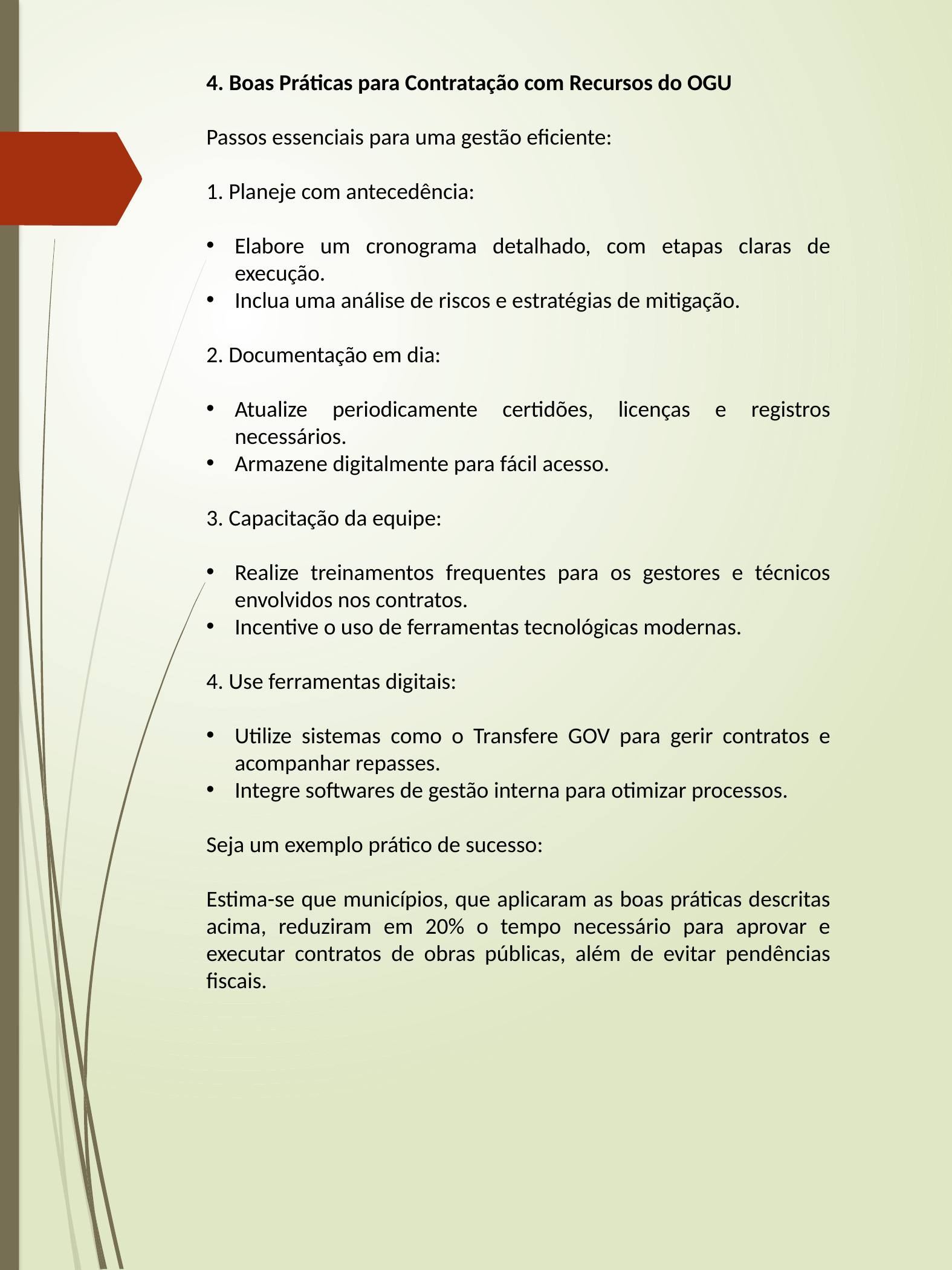

4. Boas Práticas para Contratação com Recursos do OGU

Passos essenciais para uma gestão eficiente:

1. Planeje com antecedência:

Elabore um cronograma detalhado, com etapas claras de execução.
Inclua uma análise de riscos e estratégias de mitigação.

2. Documentação em dia:

Atualize periodicamente certidões, licenças e registros necessários.
Armazene digitalmente para fácil acesso.

3. Capacitação da equipe:

Realize treinamentos frequentes para os gestores e técnicos envolvidos nos contratos.
Incentive o uso de ferramentas tecnológicas modernas.

4. Use ferramentas digitais:

Utilize sistemas como o Transfere GOV para gerir contratos e acompanhar repasses.
Integre softwares de gestão interna para otimizar processos.

Seja um exemplo prático de sucesso:

Estima-se que municípios, que aplicaram as boas práticas descritas acima, reduziram em 20% o tempo necessário para aprovar e executar contratos de obras públicas, além de evitar pendências fiscais.